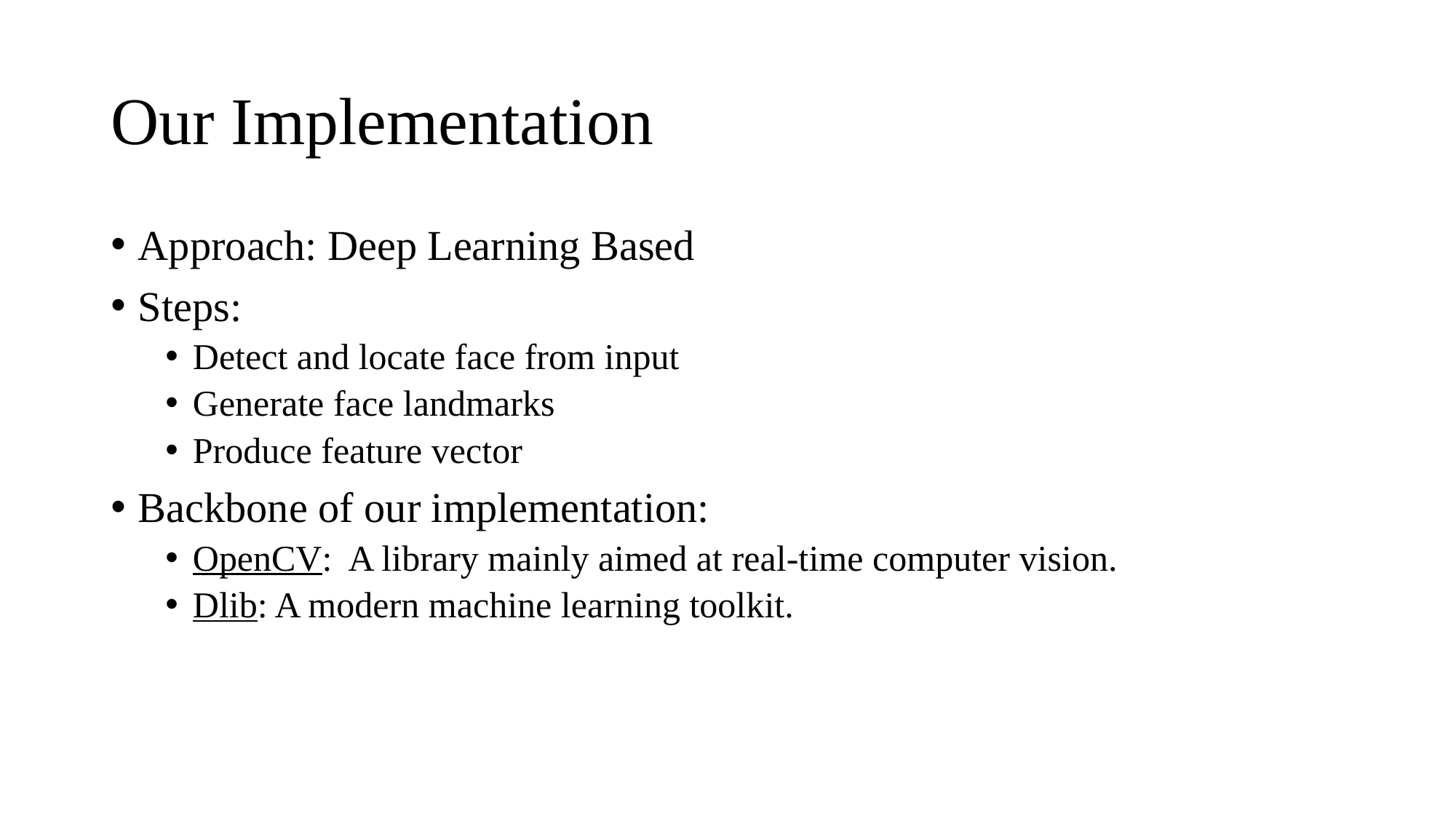

# Our Implementation
Approach: Deep Learning Based
Steps:
Detect and locate face from input
Generate face landmarks
Produce feature vector
Backbone of our implementation:
OpenCV:  A library mainly aimed at real-time computer vision.
Dlib: A modern machine learning toolkit.